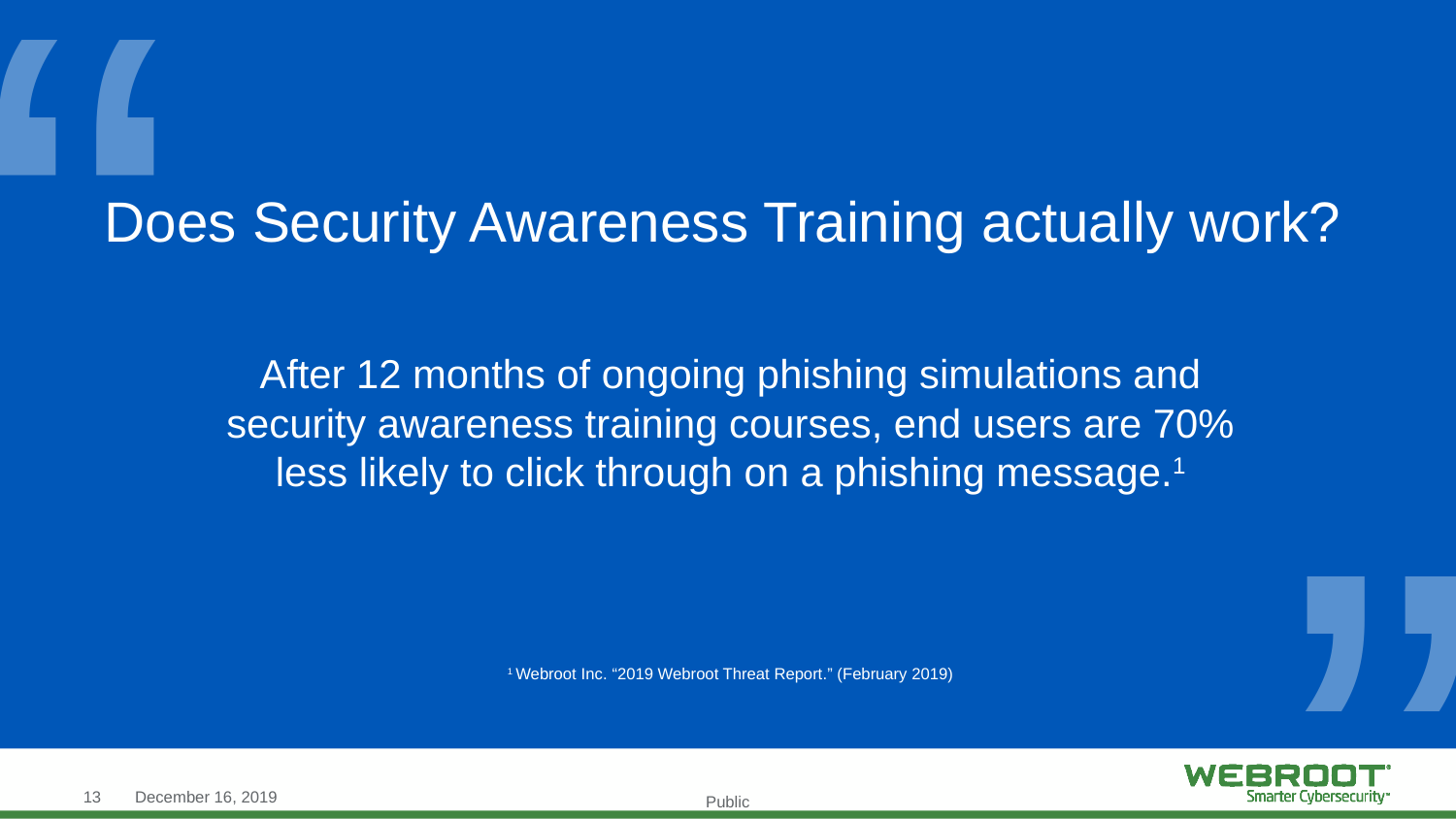

“
“
# Does Security Awareness Training actually work?
After 12 months of ongoing phishing simulations and security awareness training courses, end users are 70% less likely to click through on a phishing message.1

1 Webroot Inc. “2019 Webroot Threat Report.” (February 2019)
13
December 16, 2019
Public